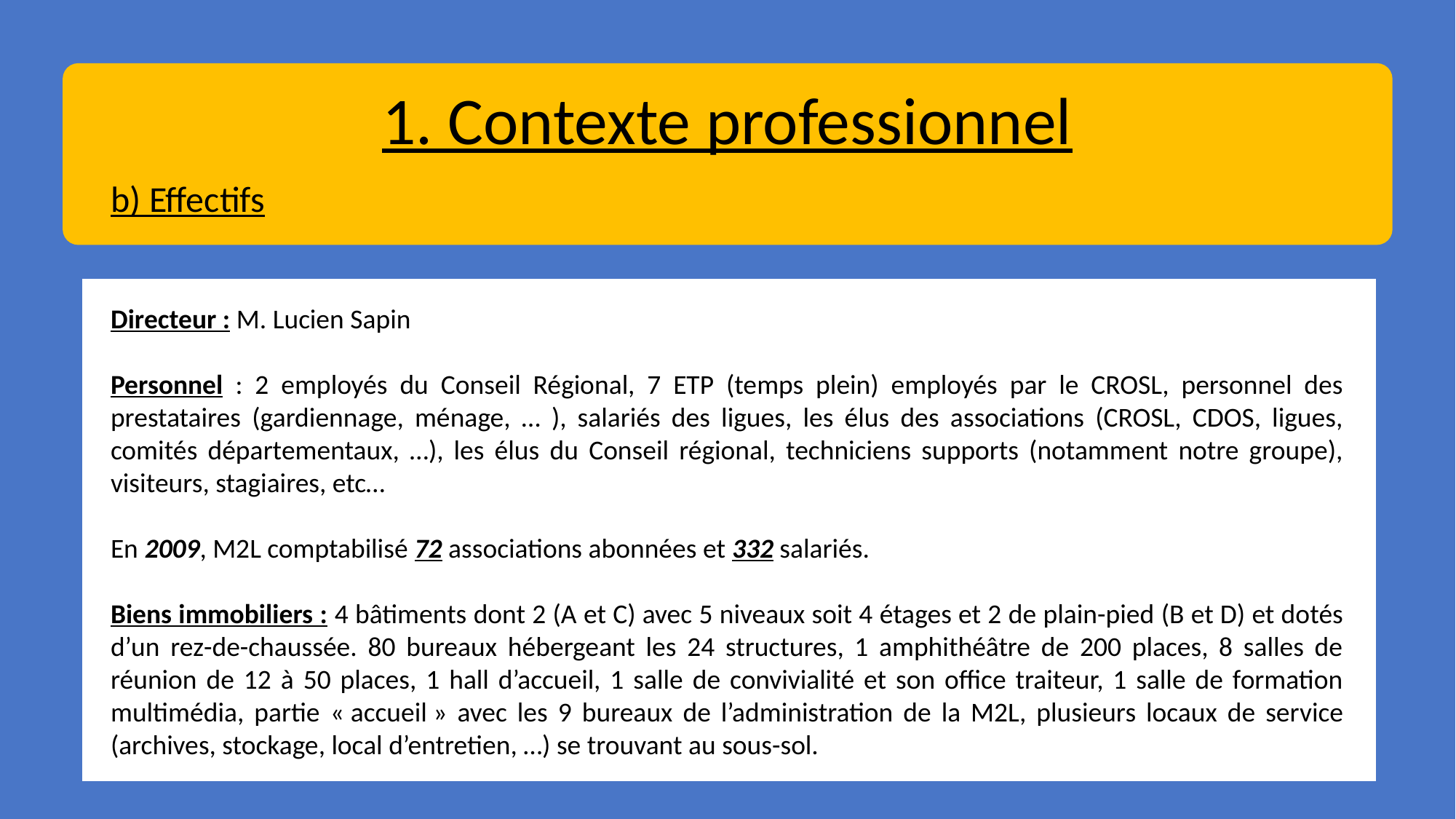

# 1. Contexte professionnel

b) Effectifs

Directeur : M. Lucien Sapin

Personnel : 2 employés du Conseil Régional, 7 ETP (temps plein) employés par le CROSL, personnel des prestataires (gardiennage, ménage, … ), salariés des ligues, les élus des associations (CROSL, CDOS, ligues, comités départementaux, …), les élus du Conseil régional, techniciens supports (notamment notre groupe), visiteurs, stagiaires, etc…

En 2009, M2L comptabilisé 72 associations abonnées et 332 salariés.

Biens immobiliers : 4 bâtiments dont 2 (A et C) avec 5 niveaux soit 4 étages et 2 de plain-pied (B et D) et dotés d’un rez-de-chaussée. 80 bureaux hébergeant les 24 structures, 1 amphithéâtre de 200 places, 8 salles de réunion de 12 à 50 places, 1 hall d’accueil, 1 salle de convivialité et son office traiteur, 1 salle de formation multimédia, partie « accueil » avec les 9 bureaux de l’administration de la M2L, plusieurs locaux de service (archives, stockage, local d’entretien, …) se trouvant au sous-sol.